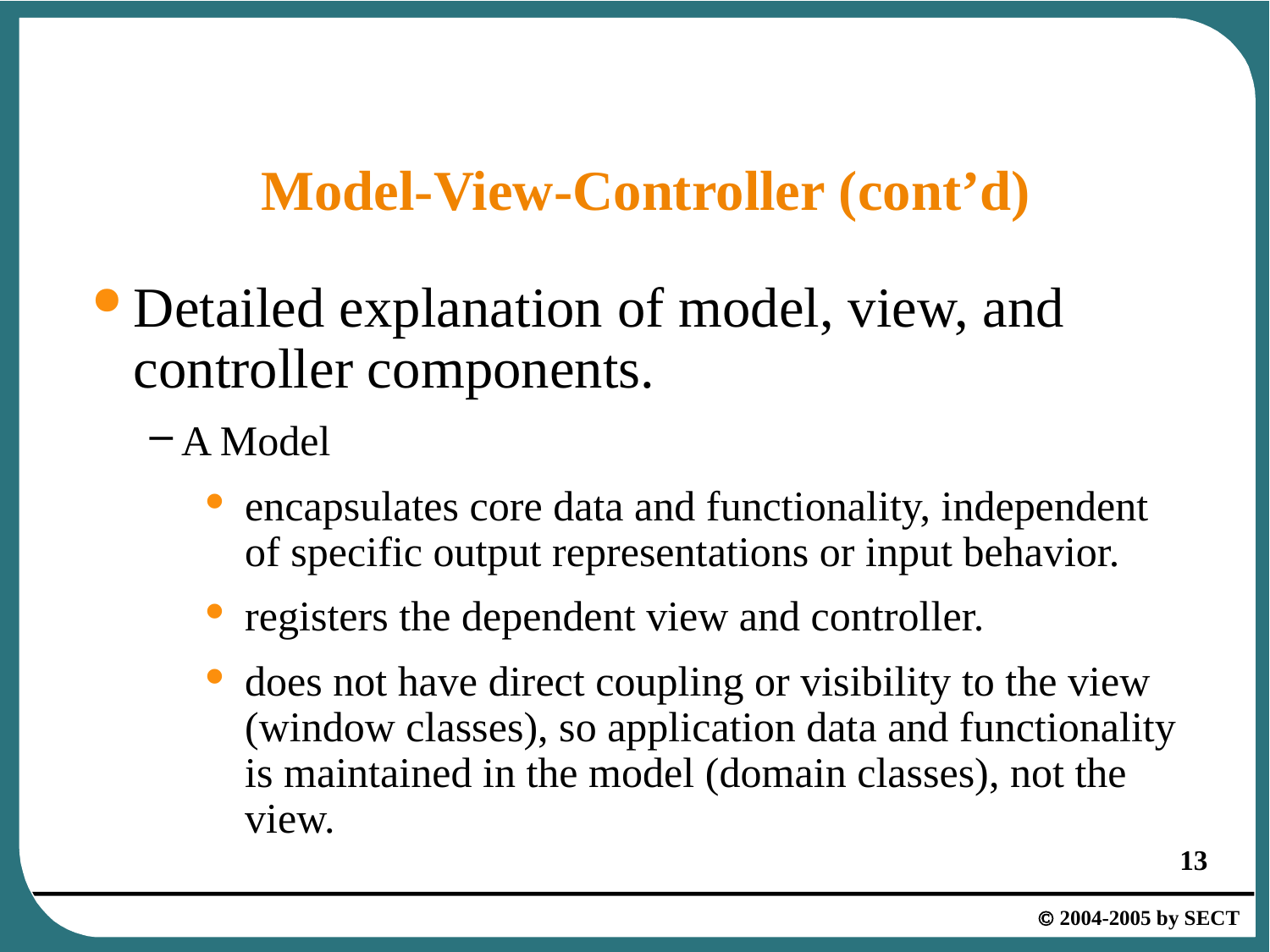

# Model-View-Controller (cont’d)
Detailed explanation of model, view, and controller components.
A Model
encapsulates core data and functionality, independent of specific output representations or input behavior.
registers the dependent view and controller.
does not have direct coupling or visibility to the view (window classes), so application data and functionality is maintained in the model (domain classes), not the view.